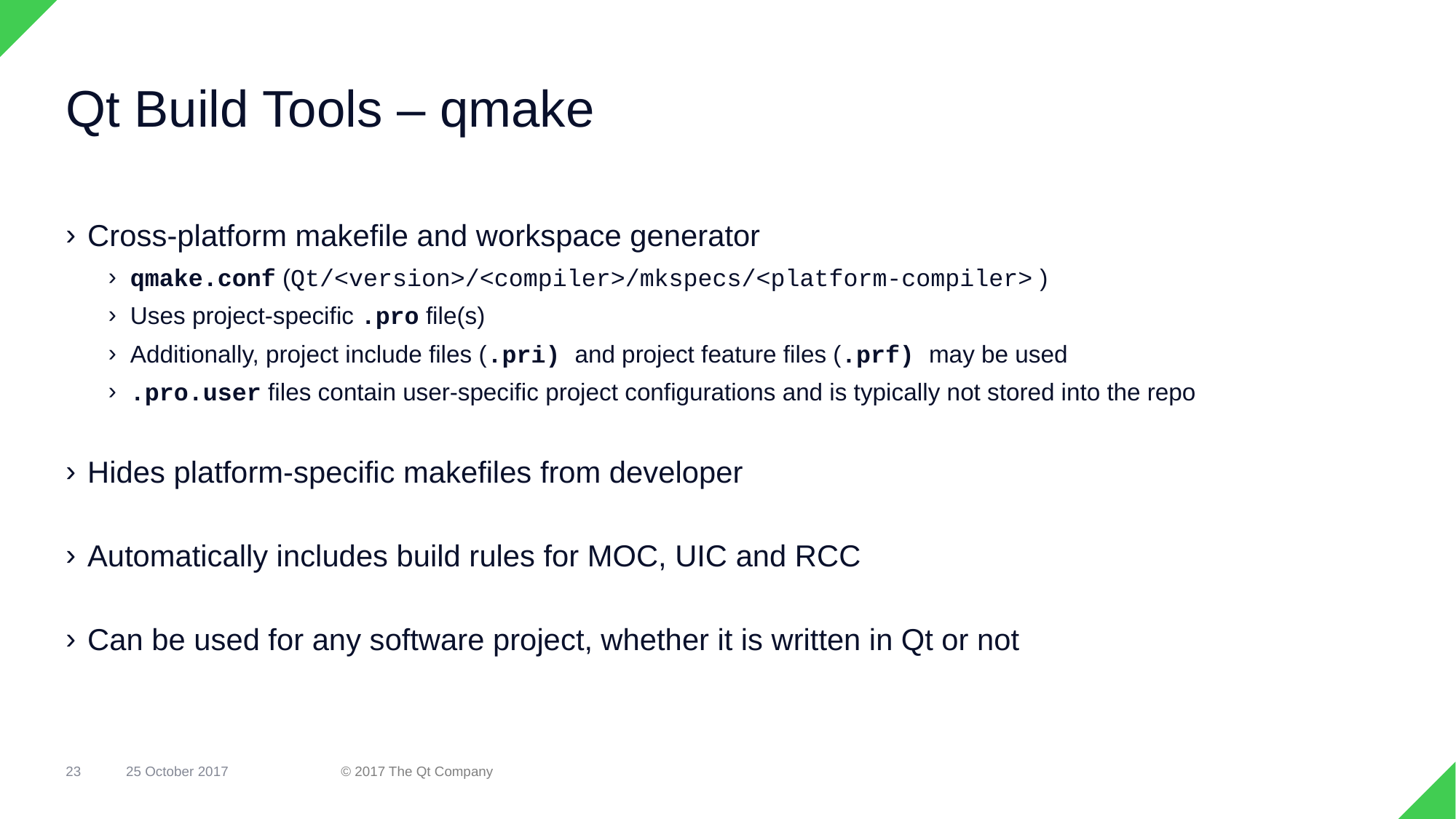

# Qt Build Tools – qmake
Cross-platform makefile and workspace generator
qmake.conf (Qt/<version>/<compiler>/mkspecs/<platform-compiler> )
Uses project-specific .pro file(s)
Additionally, project include files (.pri) and project feature files (.prf) may be used
.pro.user files contain user-specific project configurations and is typically not stored into the repo

Hides platform-specific makefiles from developer

Automatically includes build rules for MOC, UIC and RCC

Can be used for any software project, whether it is written in Qt or not

23
25 October 2017
© 2017 The Qt Company